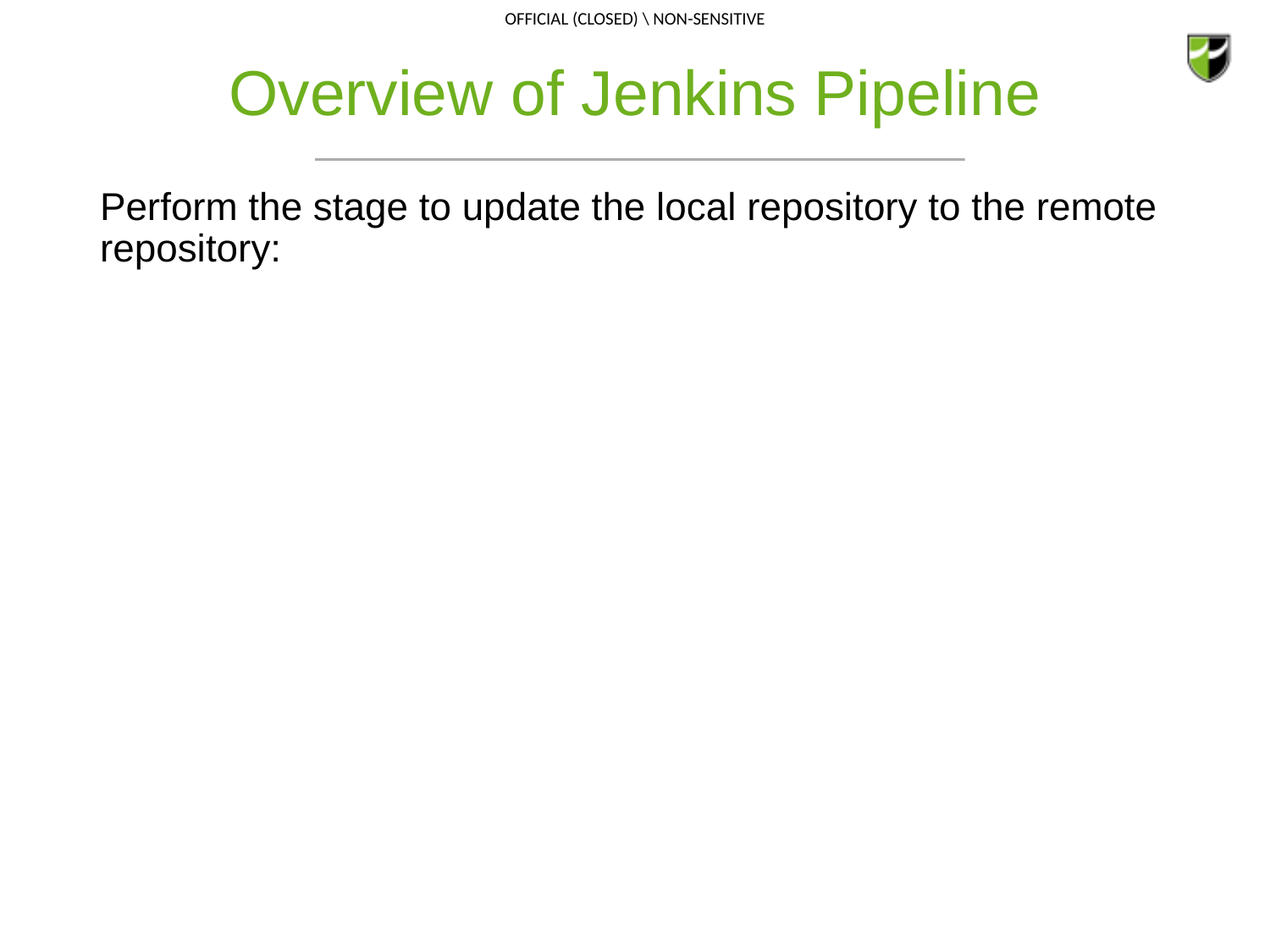

# Overview of Jenkins Pipeline
Perform the stage to update the local repository to the remote repository: